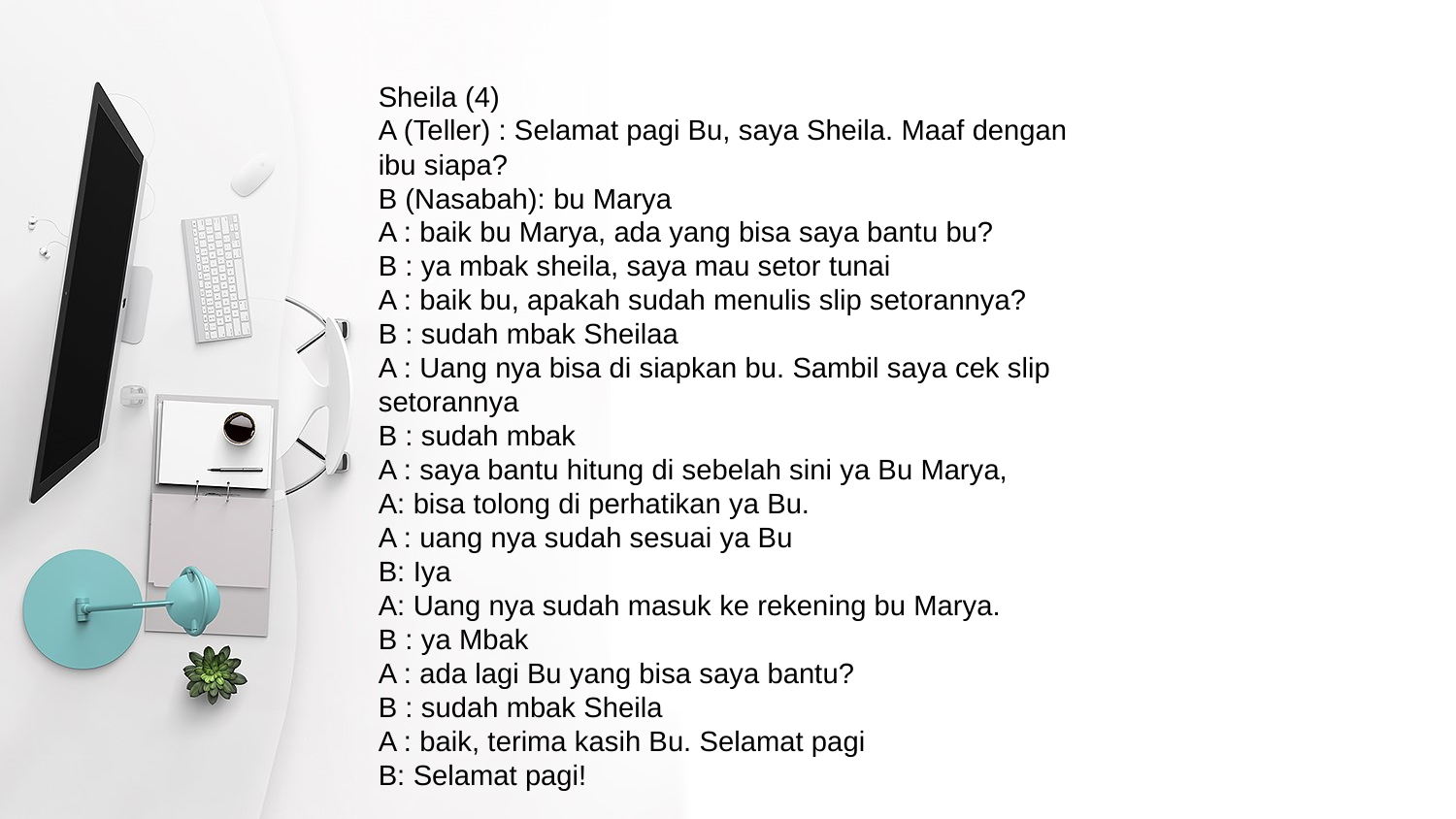

Sheila (4)
A (Teller) : Selamat pagi Bu, saya Sheila. Maaf dengan ibu siapa?
B (Nasabah): bu Marya
A : baik bu Marya, ada yang bisa saya bantu bu?
B : ya mbak sheila, saya mau setor tunai
A : baik bu, apakah sudah menulis slip setorannya?
B : sudah mbak Sheilaa
A : Uang nya bisa di siapkan bu. Sambil saya cek slip setorannya
B : sudah mbak
A : saya bantu hitung di sebelah sini ya Bu Marya,
A: bisa tolong di perhatikan ya Bu.
A : uang nya sudah sesuai ya Bu
B: Iya
A: Uang nya sudah masuk ke rekening bu Marya.
B : ya Mbak
A : ada lagi Bu yang bisa saya bantu?
B : sudah mbak Sheila
A : baik, terima kasih Bu. Selamat pagi
B: Selamat pagi!